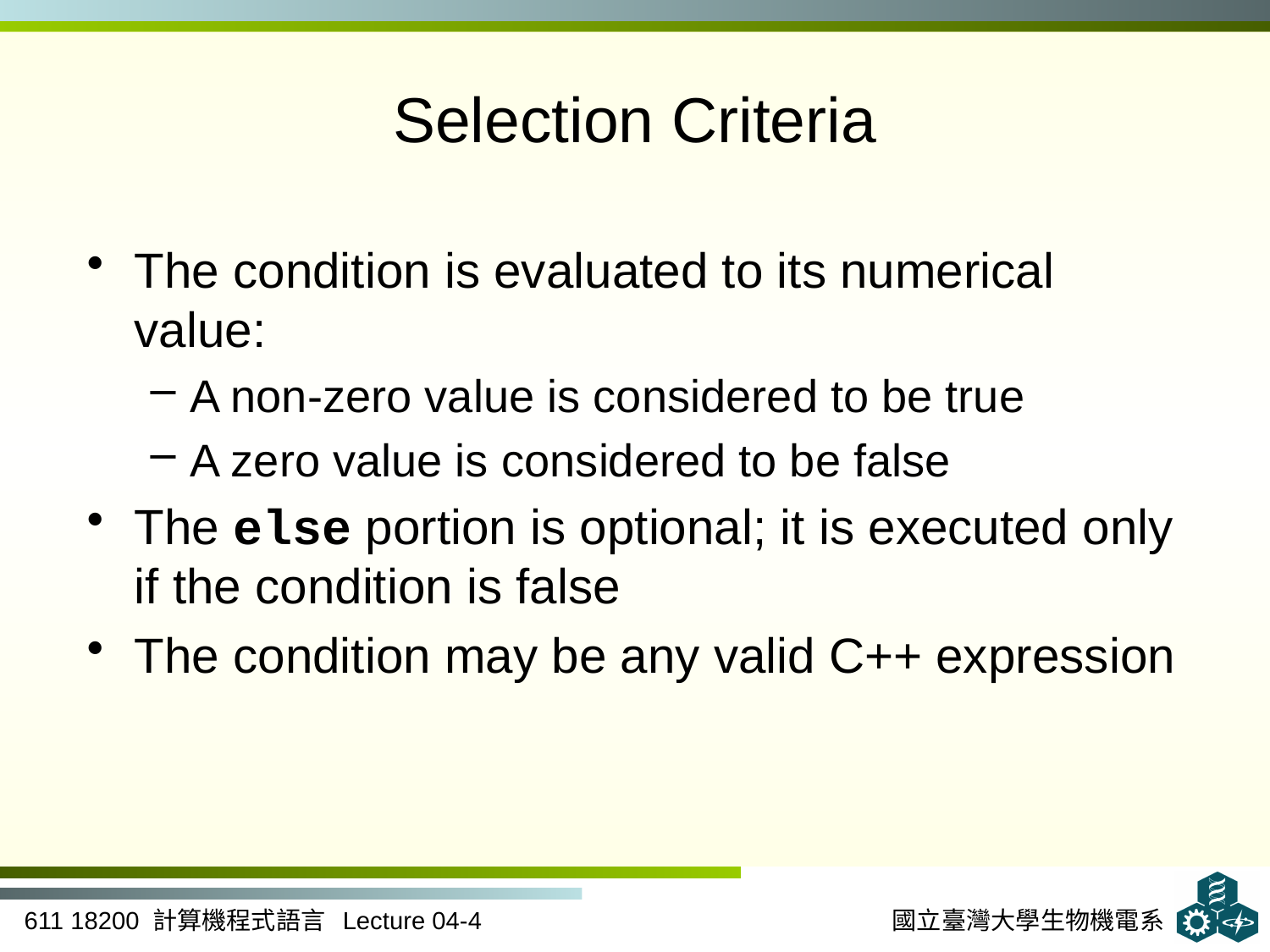

# Selection Criteria
The condition is evaluated to its numerical value:
A non-zero value is considered to be true
A zero value is considered to be false
The else portion is optional; it is executed only if the condition is false
The condition may be any valid C++ expression